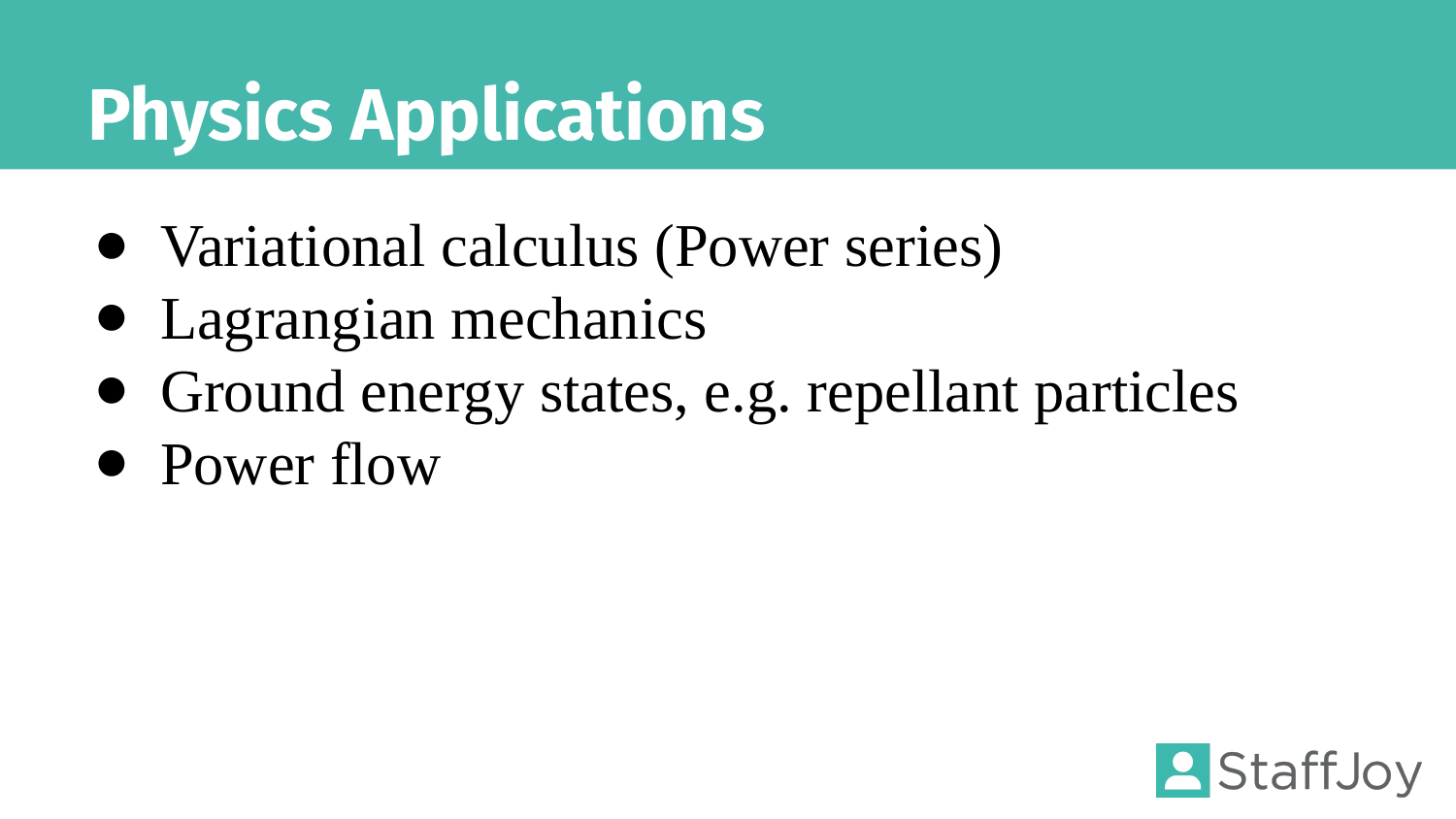

# Physics Applications
Variational calculus (Power series)
Lagrangian mechanics
Ground energy states, e.g. repellant particles
Power flow